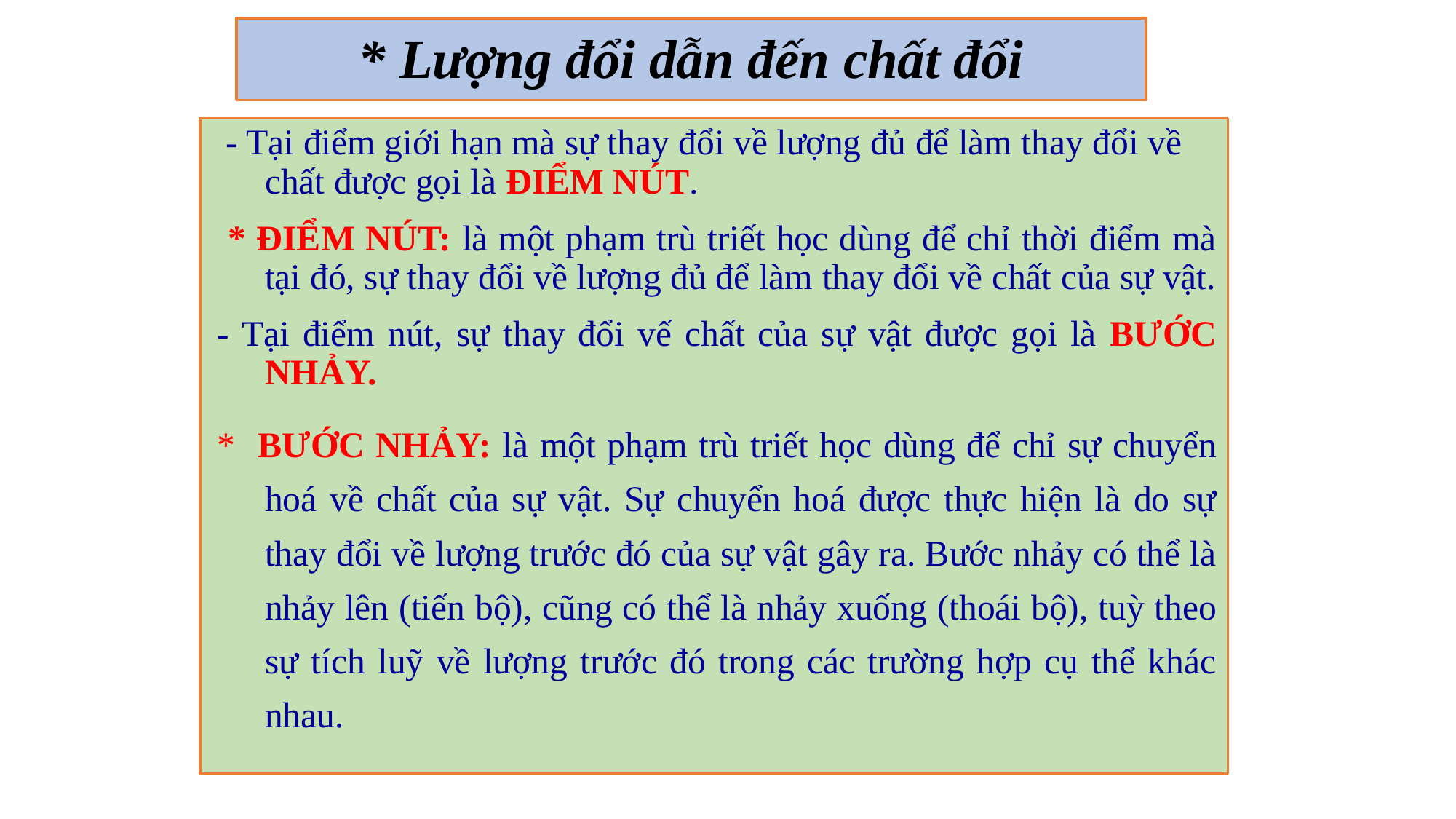

* Lượng đổi dẫn đến chất đổi
 - Tại điểm giới hạn mà sự thay đổi về lượng đủ để làm thay đổi về chất được gọi là ĐIỂM NÚT.
 * ĐIỂM NÚT: là một phạm trù triết học dùng để chỉ thời điểm mà tại đó, sự thay đổi về lượng đủ để làm thay đổi về chất của sự vật.
- Tại điểm nút, sự thay đổi vế chất của sự vật được gọi là BƯỚC NHẢY.
*  BƯỚC NHẢY: là một phạm trù triết học dùng để chỉ sự chuyển hoá về chất của sự vật. Sự chuyển hoá được thực hiện là do sự thay đổi về lượng trước đó của sự vật gây ra. Bước nhảy có thể là nhảy lên (tiến bộ), cũng có thể là nhảy xuống (thoái bộ), tuỳ theo sự tích luỹ về lượng trước đó trong các trường hợp cụ thể khác nhau.